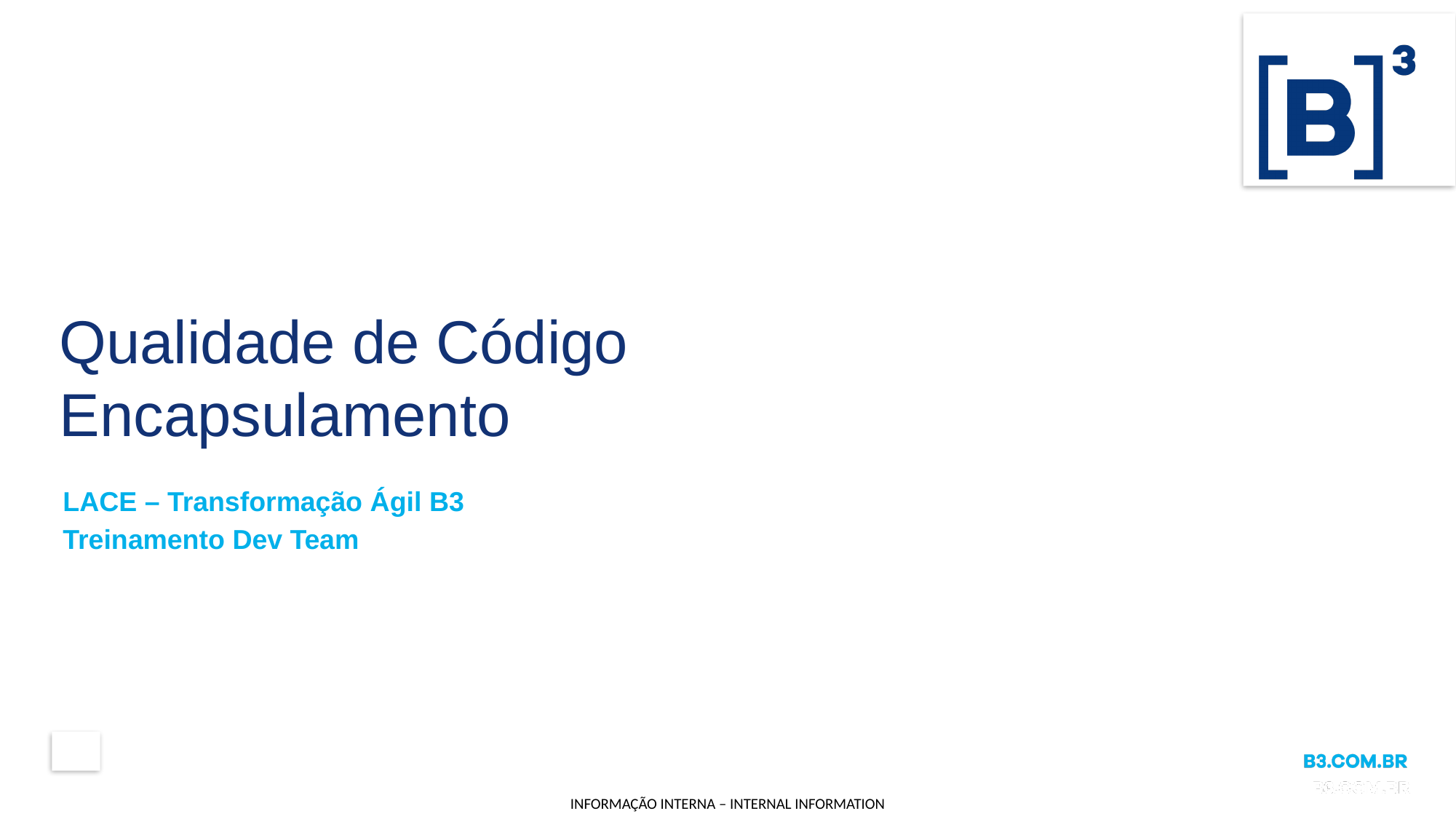

# Qualidade de Código Encapsulamento
LACE – Transformação Ágil B3
Treinamento Dev Team